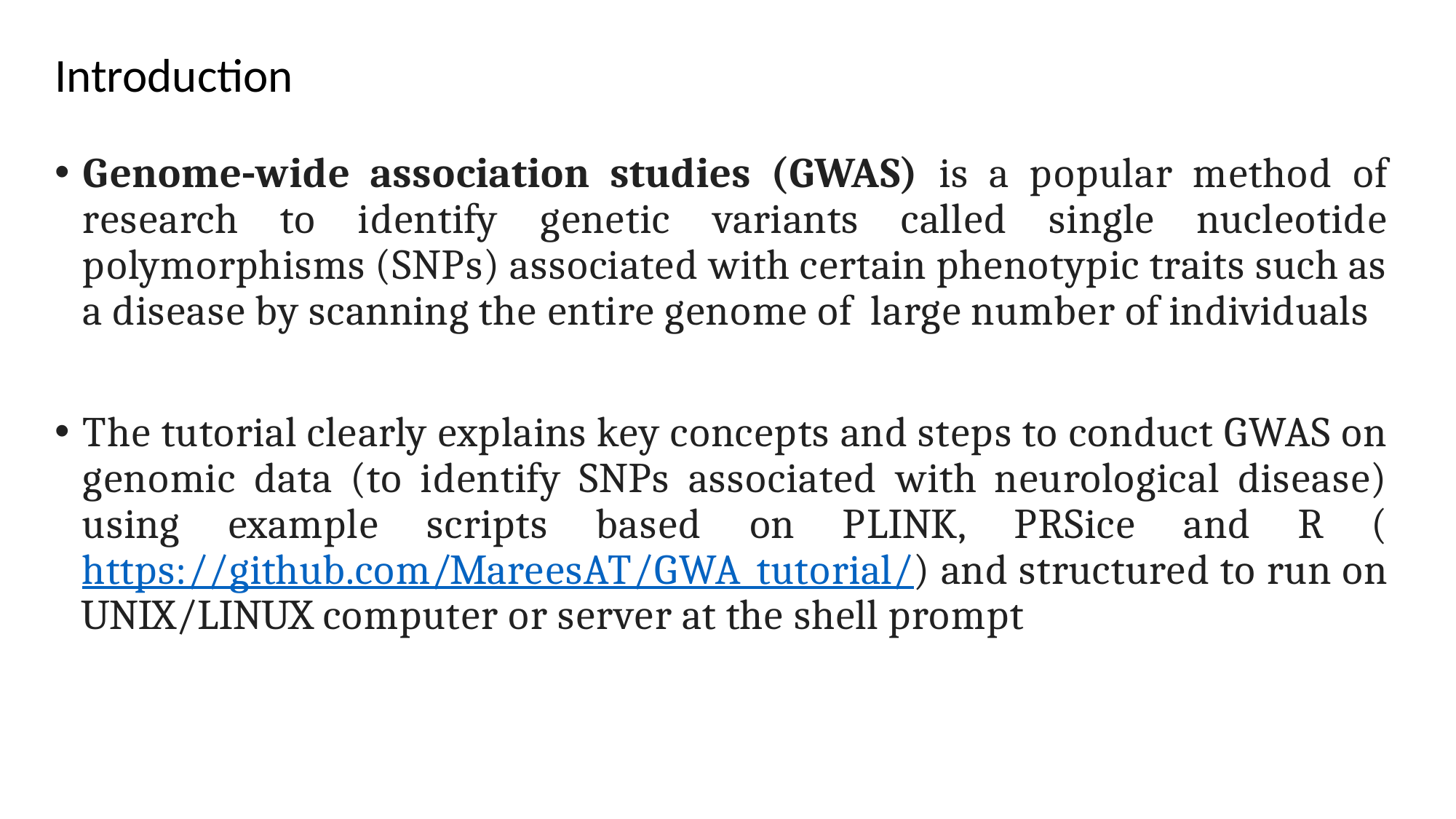

# Introduction
Genome‐wide association studies (GWAS) is a popular method of research to identify genetic variants called single nucleotide polymorphisms (SNPs) associated with certain phenotypic traits such as a disease by scanning the entire genome of  large number of individuals

The tutorial clearly explains key concepts and steps to conduct GWAS on genomic data (to identify SNPs associated with neurological disease) using example scripts based on PLINK, PRSice and R (https://github.com/MareesAT/GWA_tutorial/) and structured to run on UNIX/LINUX computer or server at the shell prompt